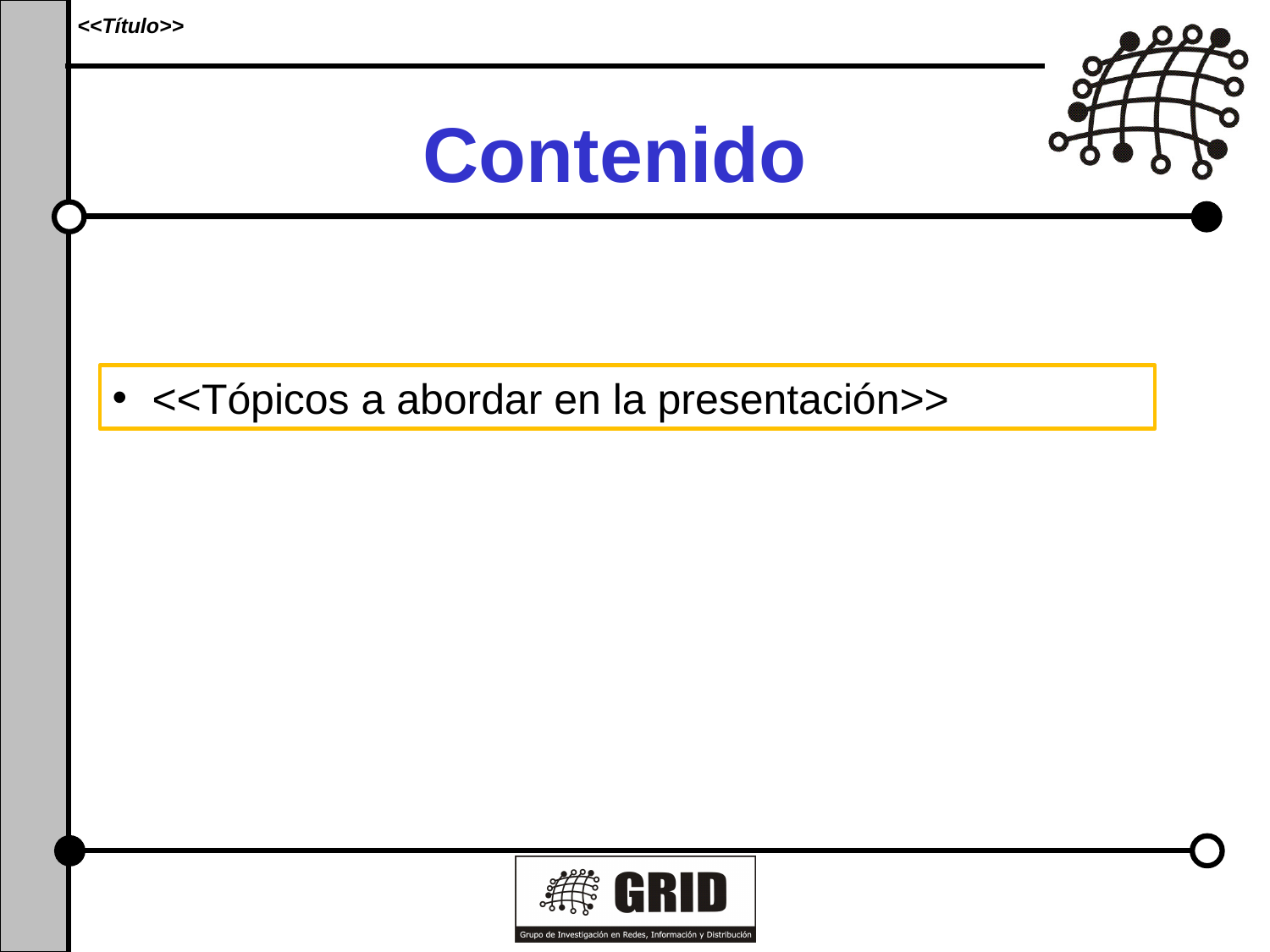

<<Título>>
# Contenido
<<Tópicos a abordar en la presentación>>